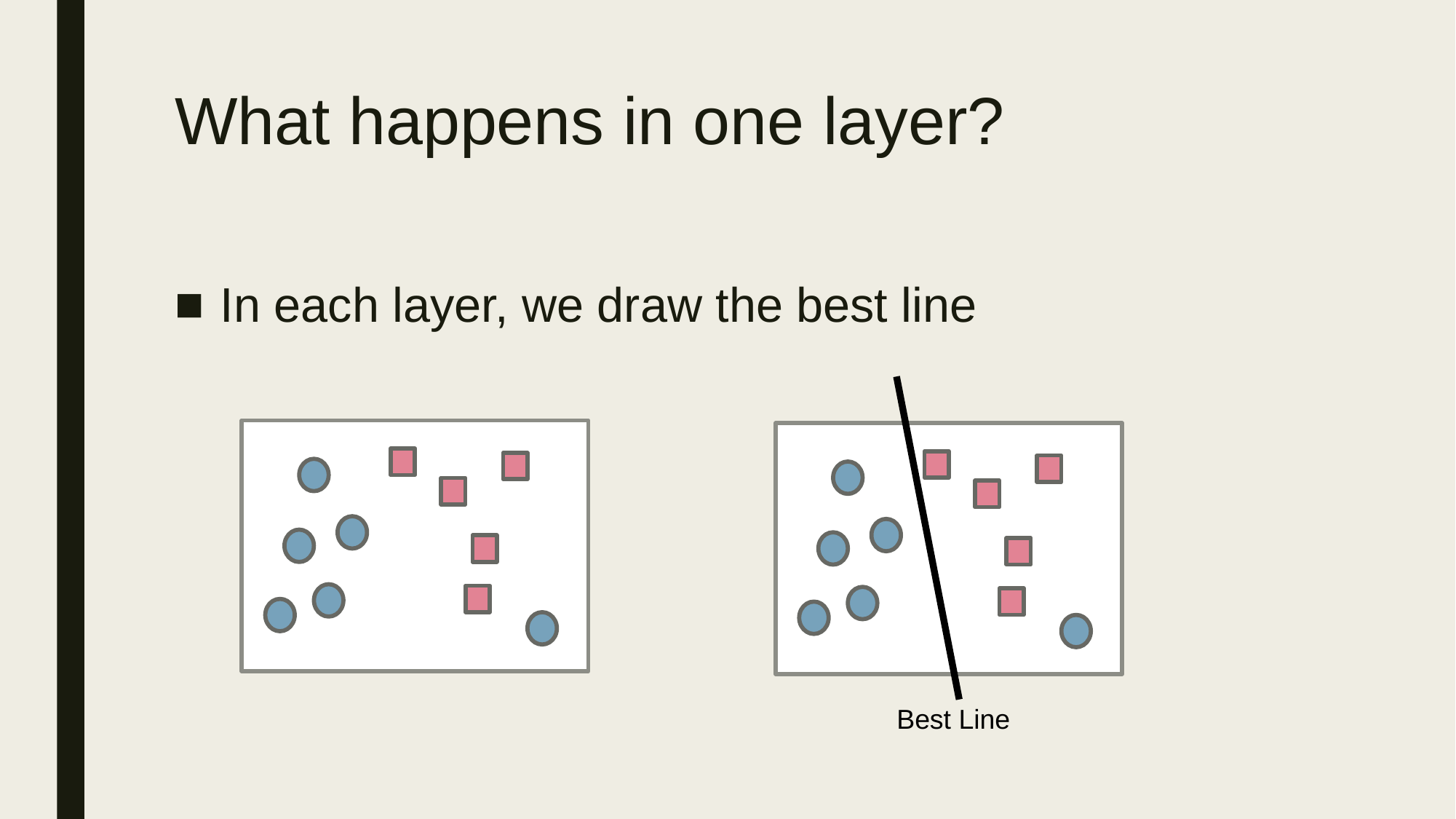

# What happens in one layer?
In each layer, we draw the best line

Best Line